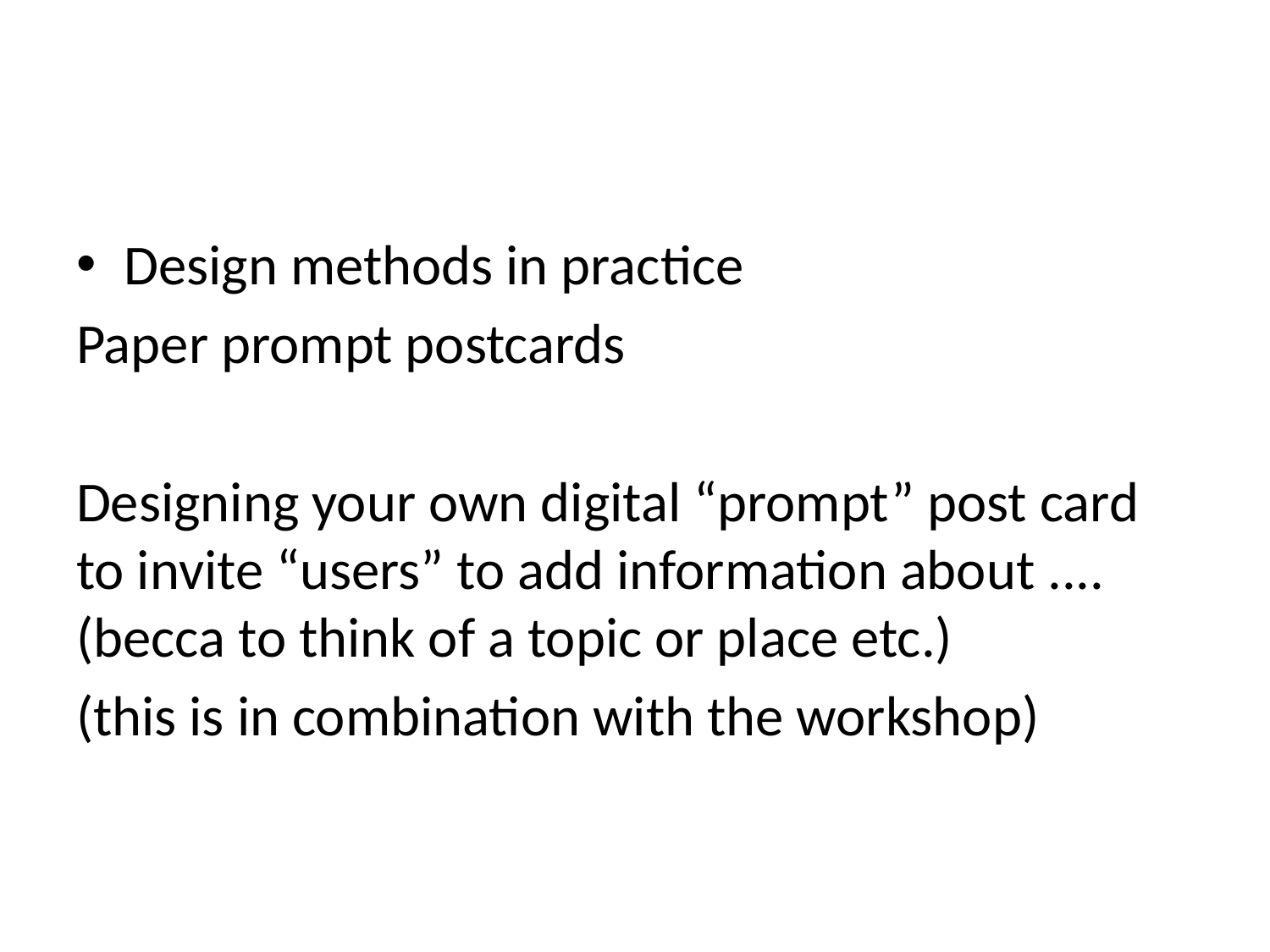

#
Design methods in practice
Paper prompt postcards

Designing your own digital “prompt” post card to invite “users” to add information about ....(becca to think of a topic or place etc.)
(this is in combination with the workshop)